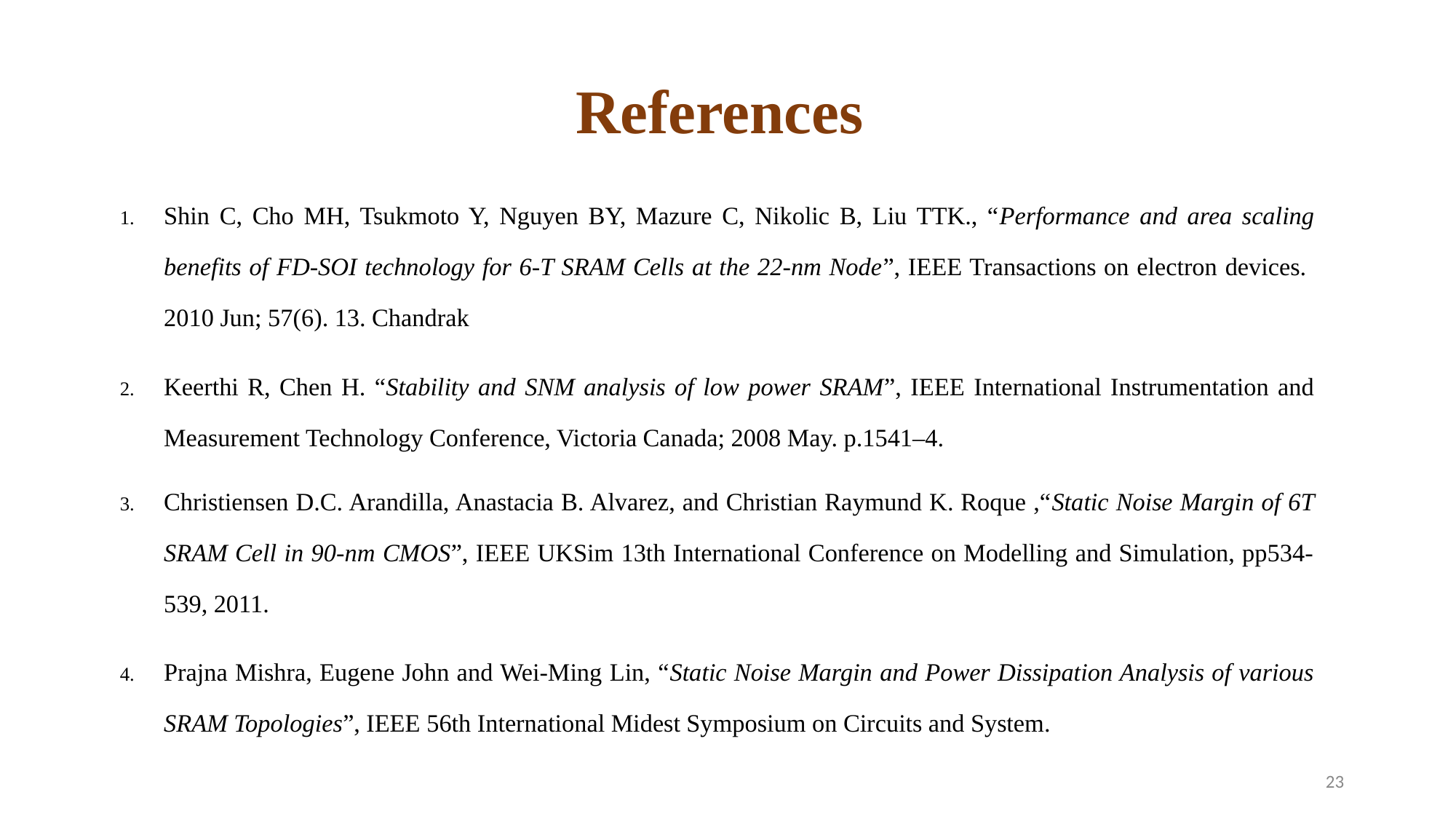

# References
Shin C, Cho MH, Tsukmoto Y, Nguyen BY, Mazure C, Nikolic B, Liu TTK., “Performance and area scaling benefits of FD-SOI technology for 6-T SRAM Cells at the 22-nm Node”, IEEE Transactions on electron devices.  2010 Jun; 57(6). 13. Chandrak
Keerthi R, Chen H. “Stability and SNM analysis of low power SRAM”, IEEE International Instrumentation and Measurement Technology Conference, Victoria Canada; 2008 May. p.1541–4.
Christiensen D.C. Arandilla, Anastacia B. Alvarez, and Christian Raymund K. Roque ,“Static Noise Margin of 6T SRAM Cell in 90-nm CMOS”, IEEE UKSim 13th International Conference on Modelling and Simulation, pp534-539, 2011.
Prajna Mishra, Eugene John and Wei-Ming Lin, “Static Noise Margin and Power Dissipation Analysis of various SRAM Topologies”, IEEE 56th International Midest Symposium on Circuits and System.
23